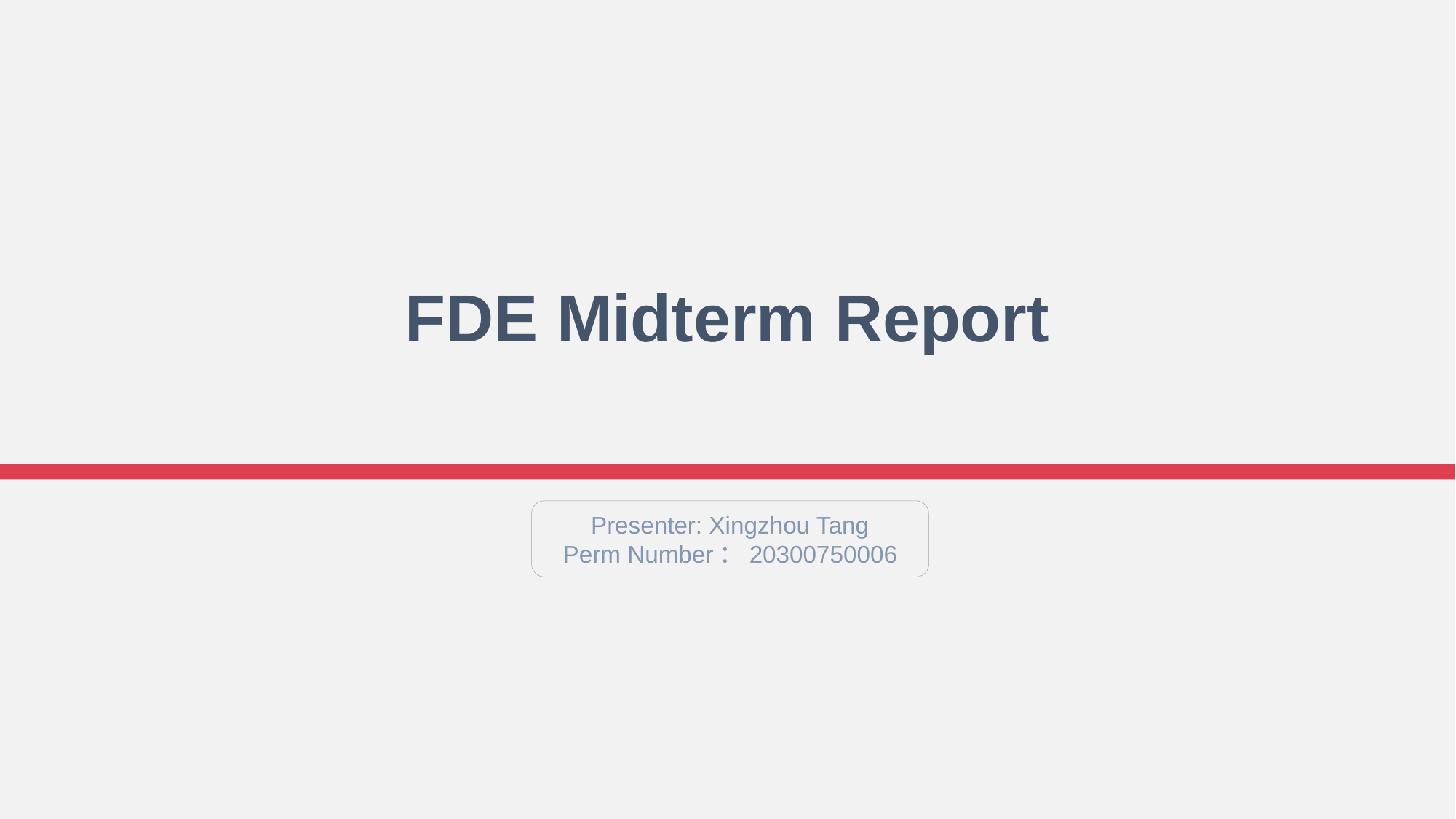

FDE Midterm Report

Presenter: Xingzhou Tang
Perm Number：20300750006
1